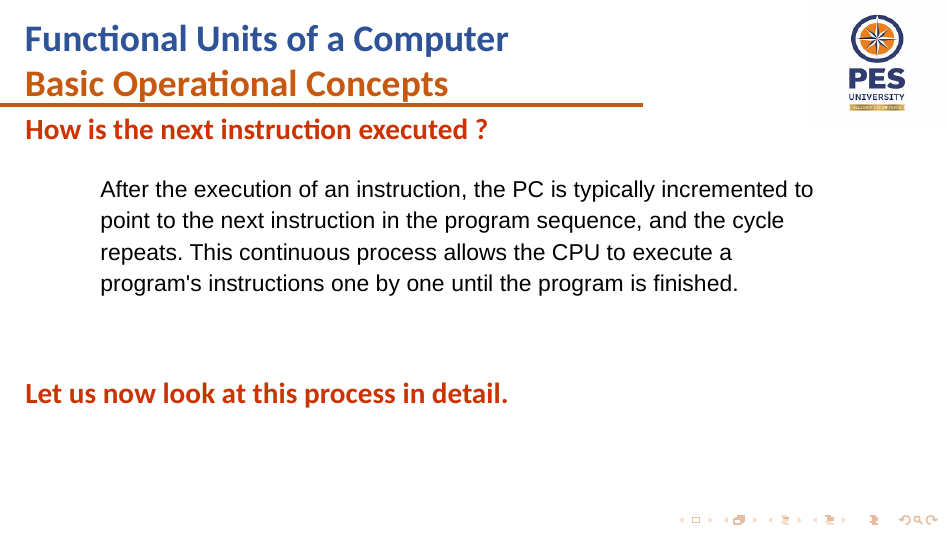

Functional Units of a Computer
Basic Operational Concepts

How is the next instruction executed ?
After the execution of an instruction, the PC is typically incremented to point to the next instruction in the program sequence, and the cycle repeats. This continuous process allows the CPU to execute a program's instructions one by one until the program is finished.

Let us now look at this process in detail.